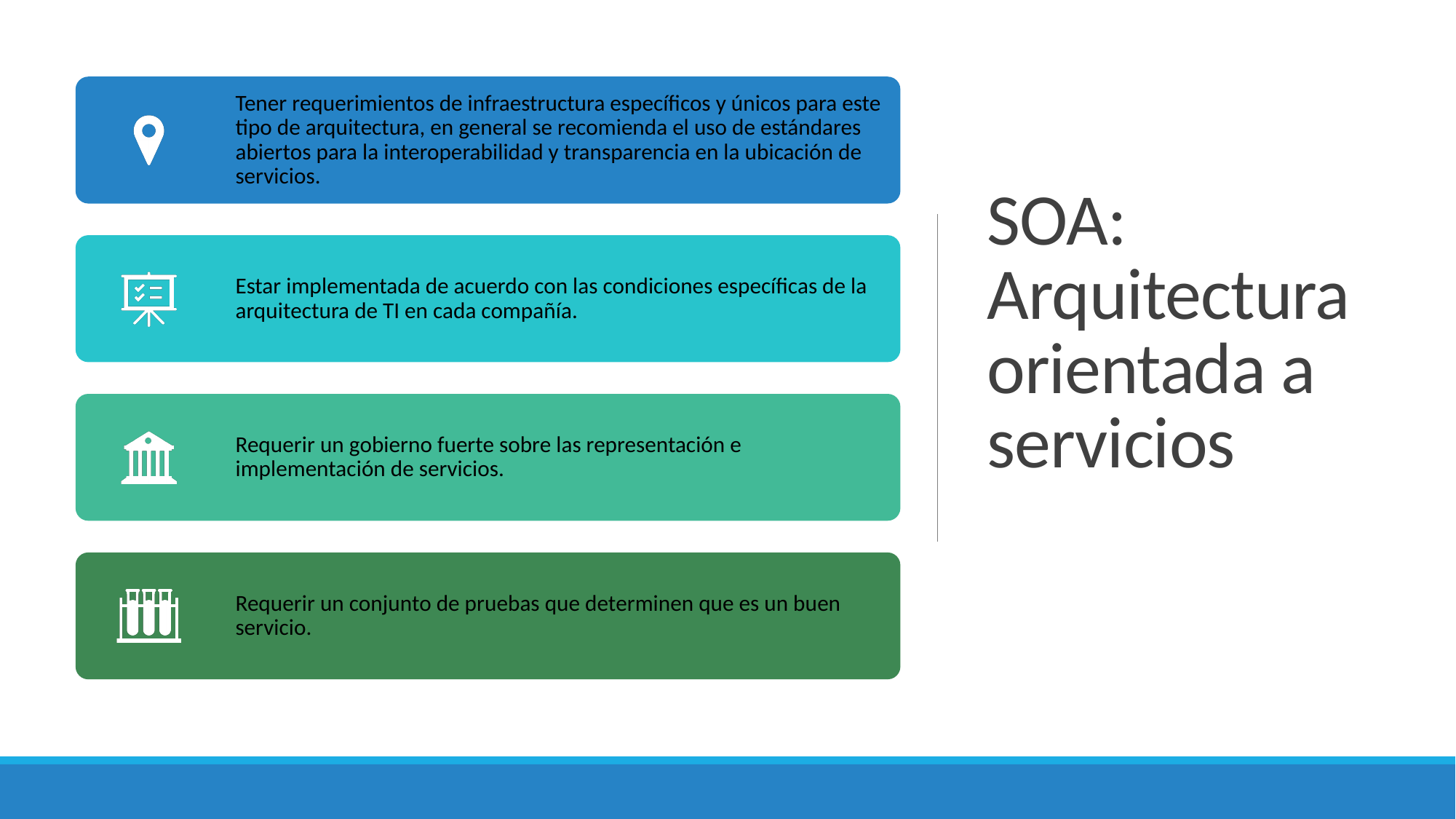

# SOA: Arquitectura orientada a servicios
Tener requerimientos de infraestructura específicos y únicos para este tipo de arquitectura, en general se recomienda el uso de estándares abiertos para la interoperabilidad y transparencia en la ubicación de servicios.
Estar implementada de acuerdo con las condiciones específicas de la arquitectura de TI en cada compañía.
Requerir un gobierno fuerte sobre las representación e implementación de servicios.
Requerir un conjunto de pruebas que determinen que es un buen servicio.